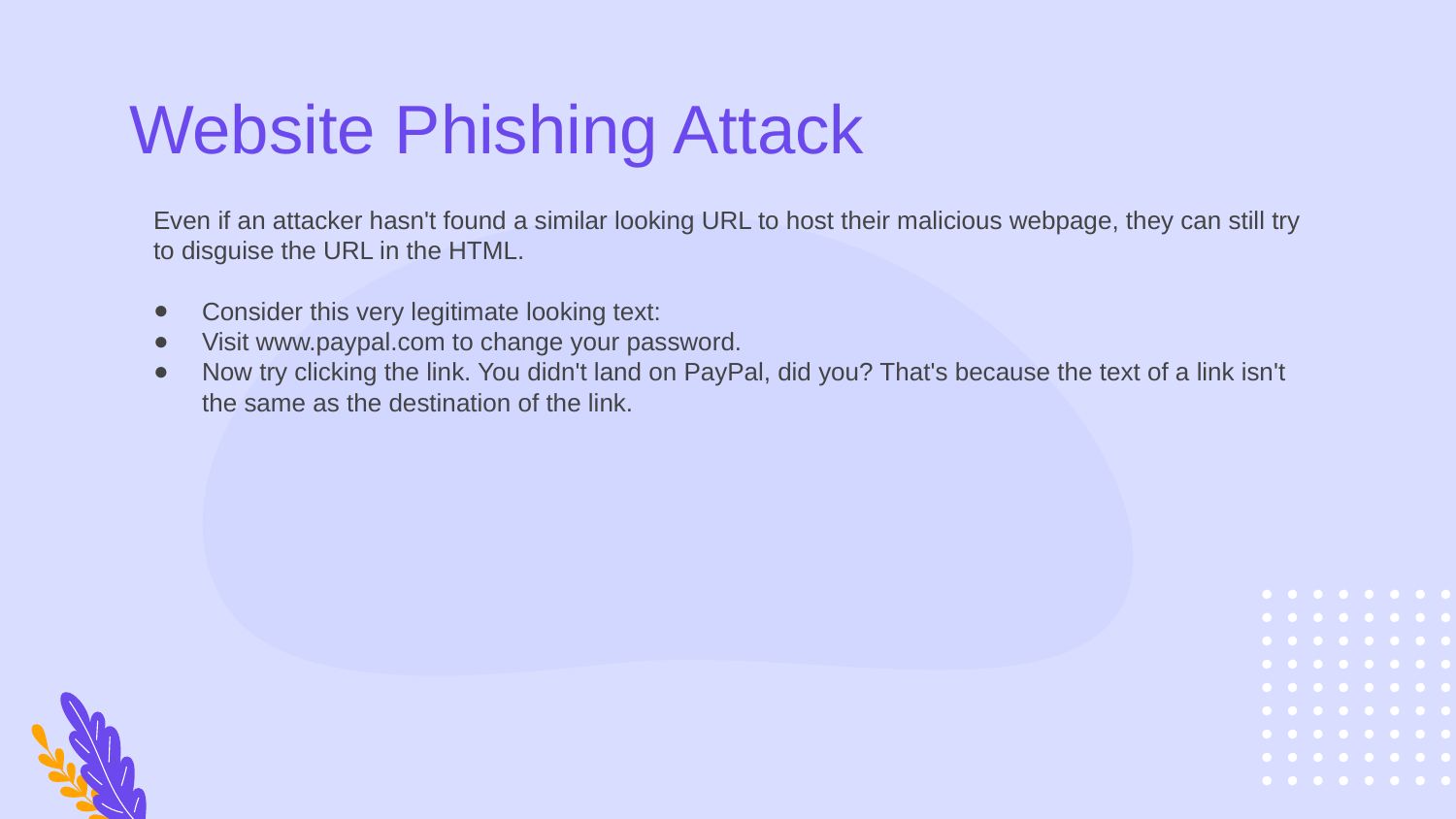

# Website Phishing Attack
Even if an attacker hasn't found a similar looking URL to host their malicious webpage, they can still try to disguise the URL in the HTML.

Consider this very legitimate looking text:
Visit www.paypal.com to change your password.
Now try clicking the link. You didn't land on PayPal, did you? That's because the text of a link isn't the same as the destination of the link.